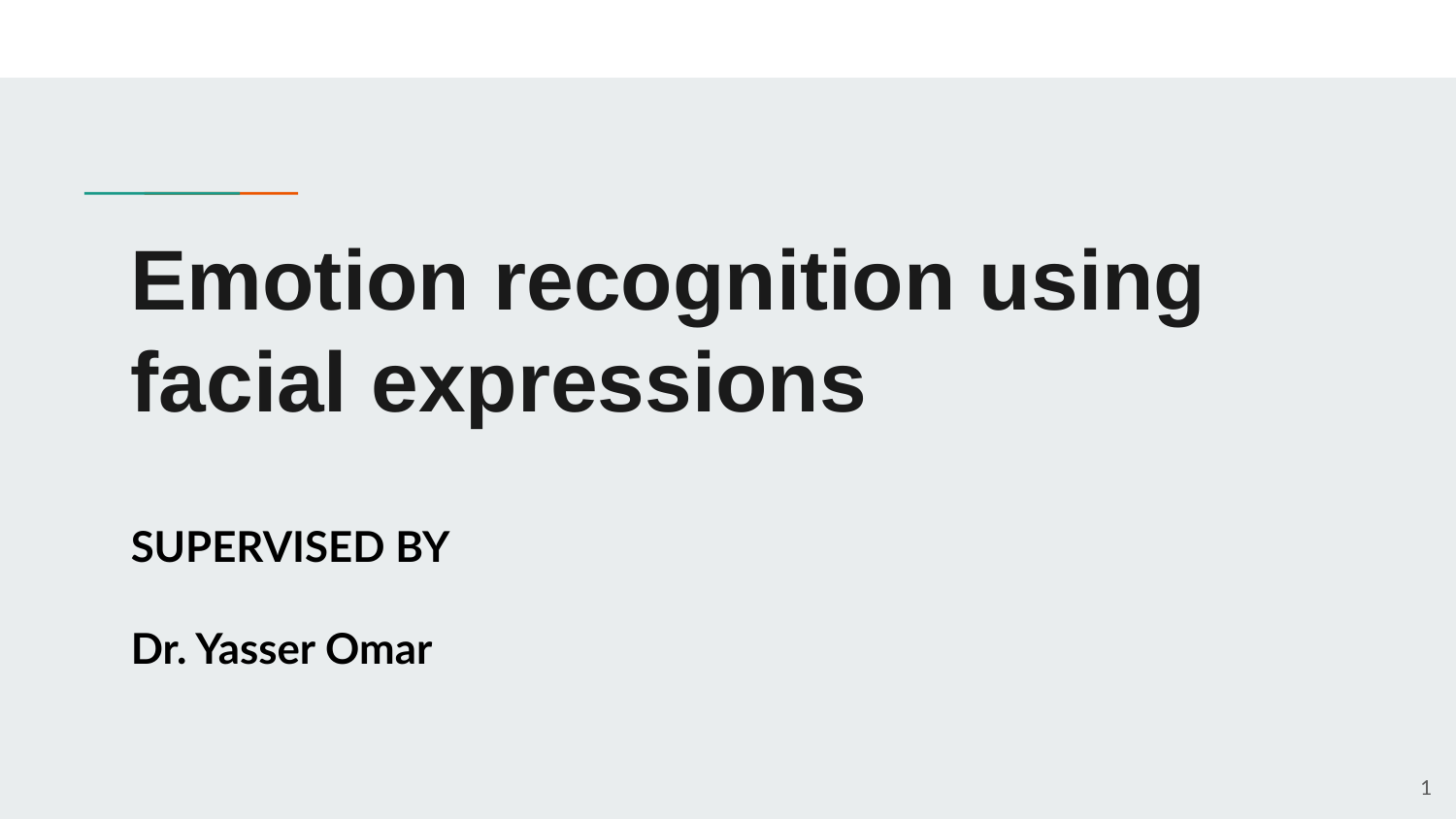

# Emotion recognition using facial expressions

SUPERVISED BY

Dr. Yasser Omar

1